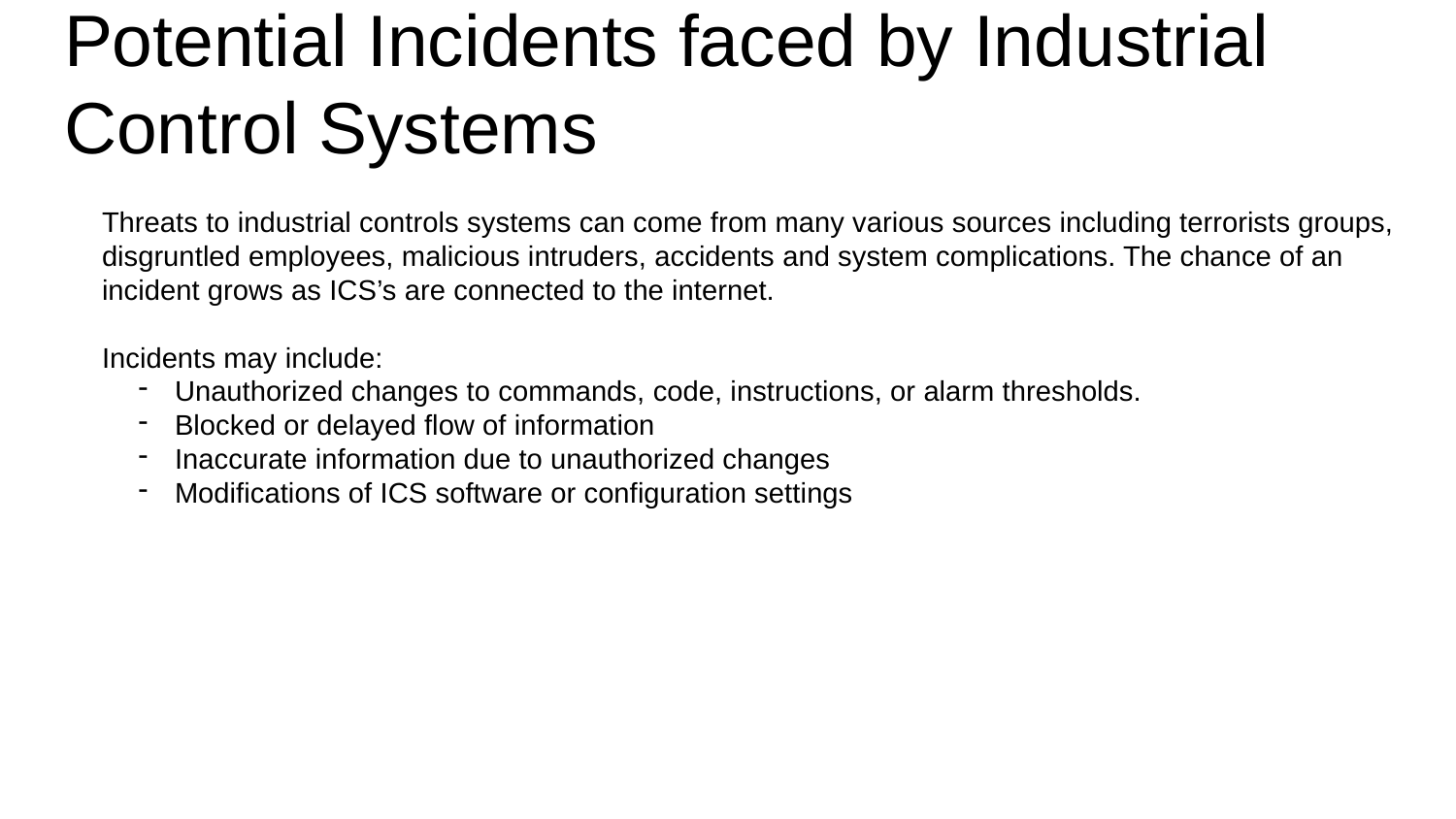

# Potential Incidents faced by Industrial Control Systems
Threats to industrial controls systems can come from many various sources including terrorists groups, disgruntled employees, malicious intruders, accidents and system complications. The chance of an incident grows as ICS’s are connected to the internet.

Incidents may include:
Unauthorized changes to commands, code, instructions, or alarm thresholds.
Blocked or delayed flow of information
Inaccurate information due to unauthorized changes
Modifications of ICS software or configuration settings